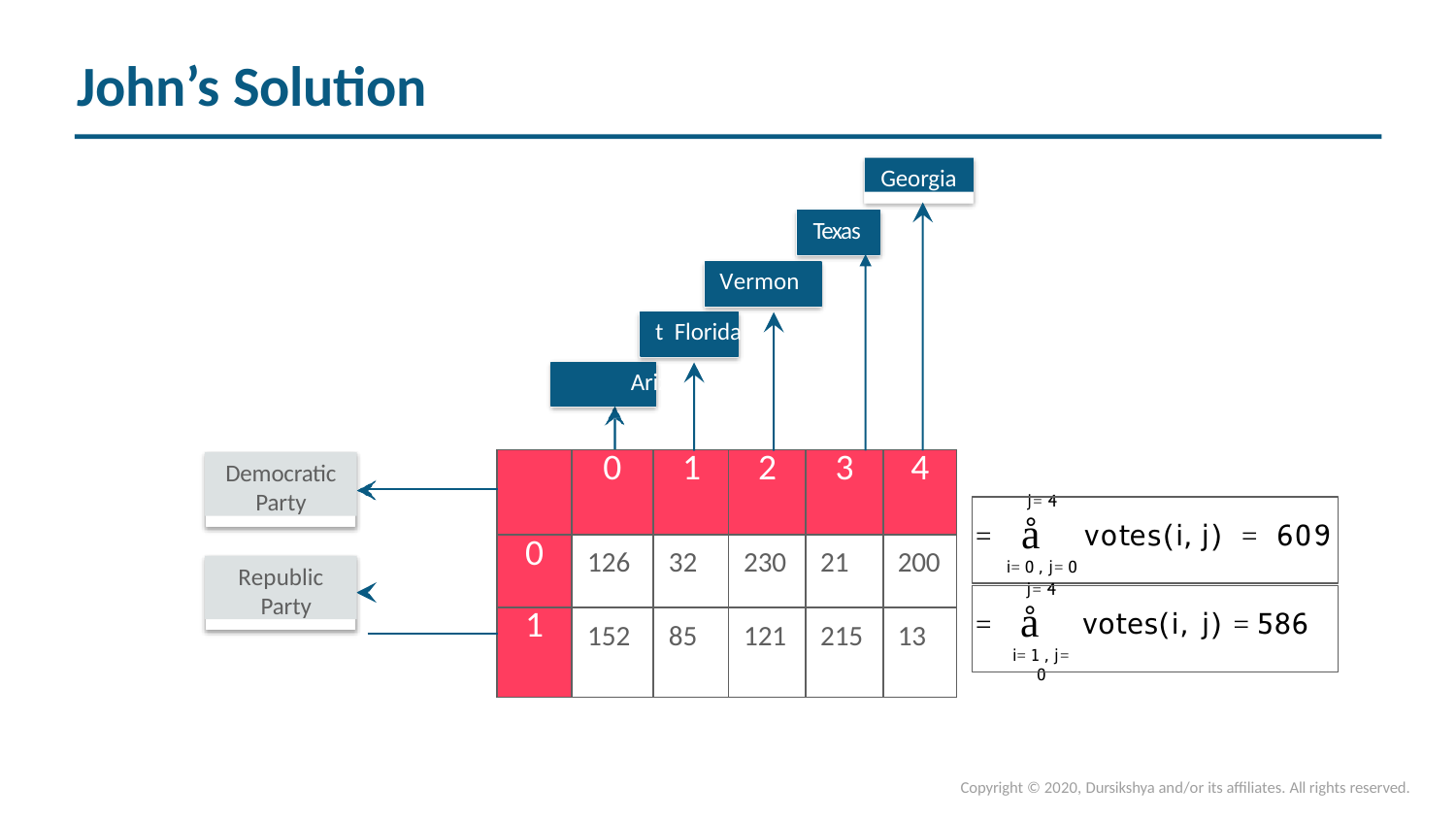

# John’s Solution

Georgia
Texas
Vermont  Florida
Arizona

|  |  | 0 | 1 | 2 | 3 | 4 |
| --- | --- | --- | --- | --- | --- | --- |
|  |  |  |  |  |  |  |
|  | 0 | 126 | 32 | 230 | 21 | 200 |
|  | 1 | 152 | 85 | 121 | 215 | 13 |
|  |  |  |  |  |  |  |

Democratic
Party

j= 4
å
i= 0 , j= 0

=
votes(i, j)  =	609

Republic  Party
j= 4
å
i= 1 , j= 0

=
votes(i, j) = 586
Copyright © 2020, Dursikshya and/or its affiliates. All rights reserved.